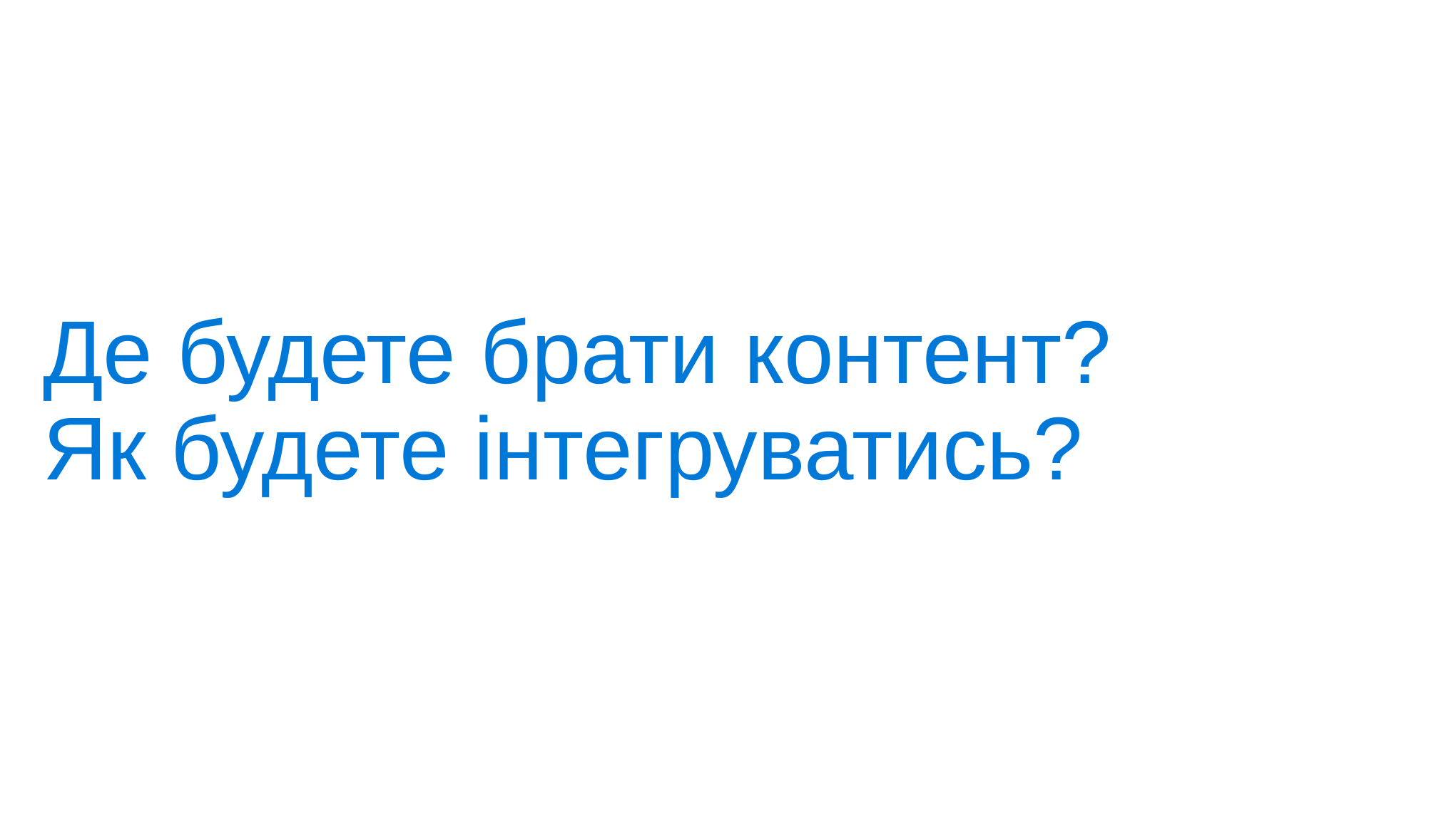

Де будете брати контент?
Як будете інтегруватись?